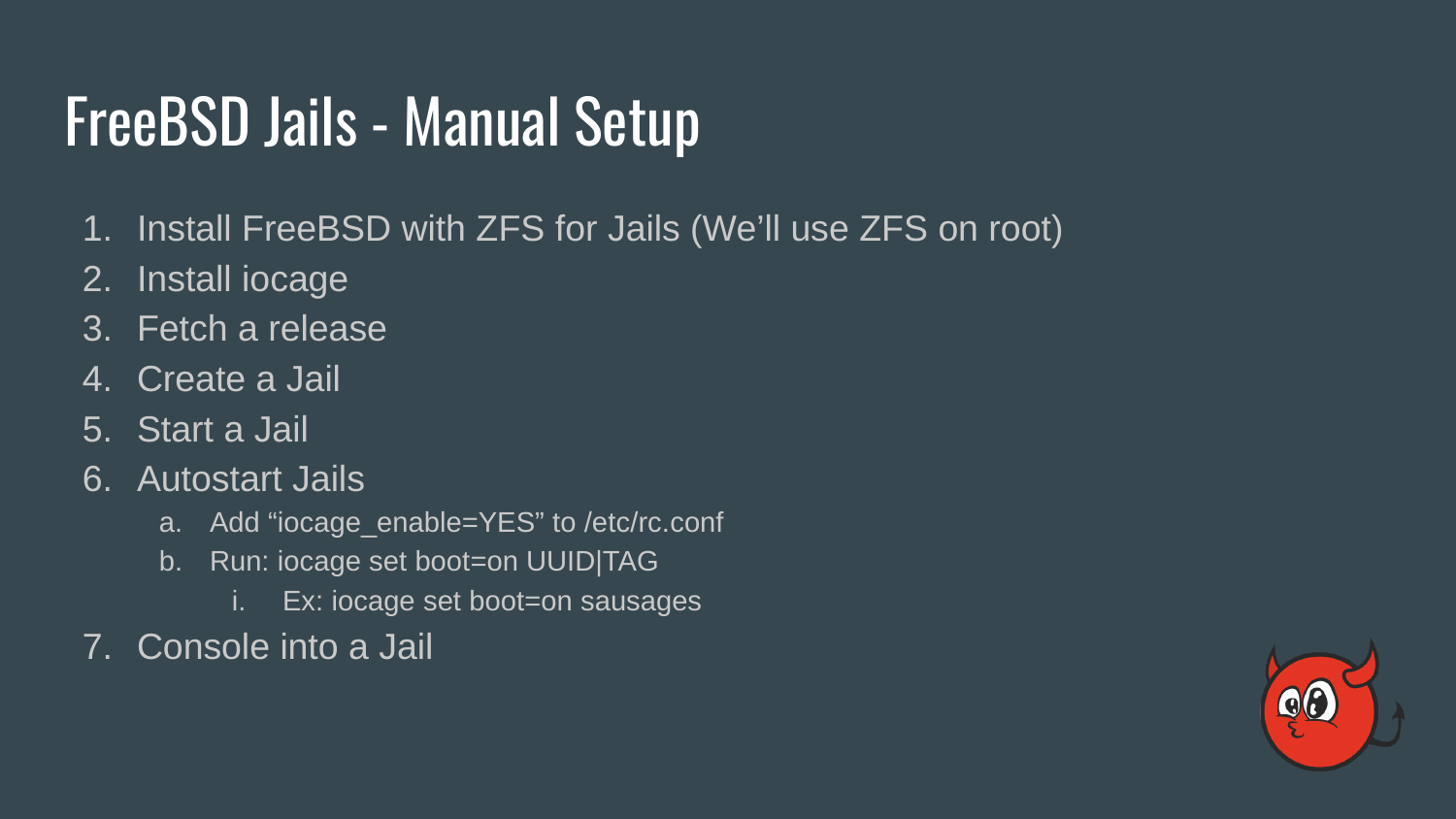

# FreeBSD Jails - Manual Setup
Install FreeBSD with ZFS for Jails (We’ll use ZFS on root)
Install iocage
Fetch a release
Create a Jail
Start a Jail
Autostart Jails
Add “iocage_enable=YES” to /etc/rc.conf
Run: iocage set boot=on UUID|TAG
Ex: iocage set boot=on sausages
Console into a Jail